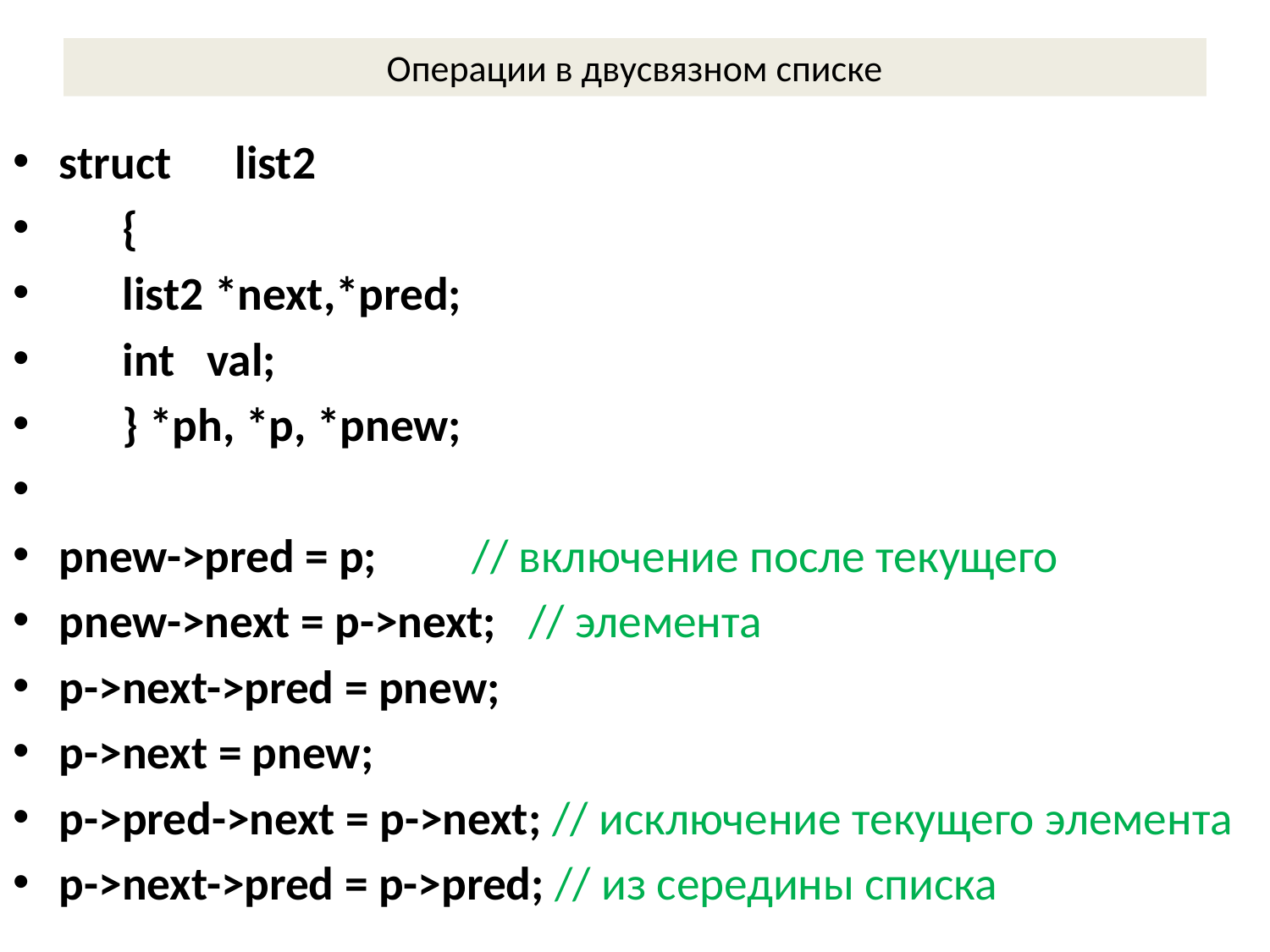

# Операции в двусвязном списке
struct      list2
      {
      list2 *next,*pred;
      int   val;
      } *ph, *p, *pnew;

pnew->pred = p;         // включение после текущего
pnew->next = p->next;   // элемента
p->next->pred = pnew;
p->next = pnew;
p->pred->next = p->next; // исключение текущего элемента
p->next->pred = p->pred; // из середины списка